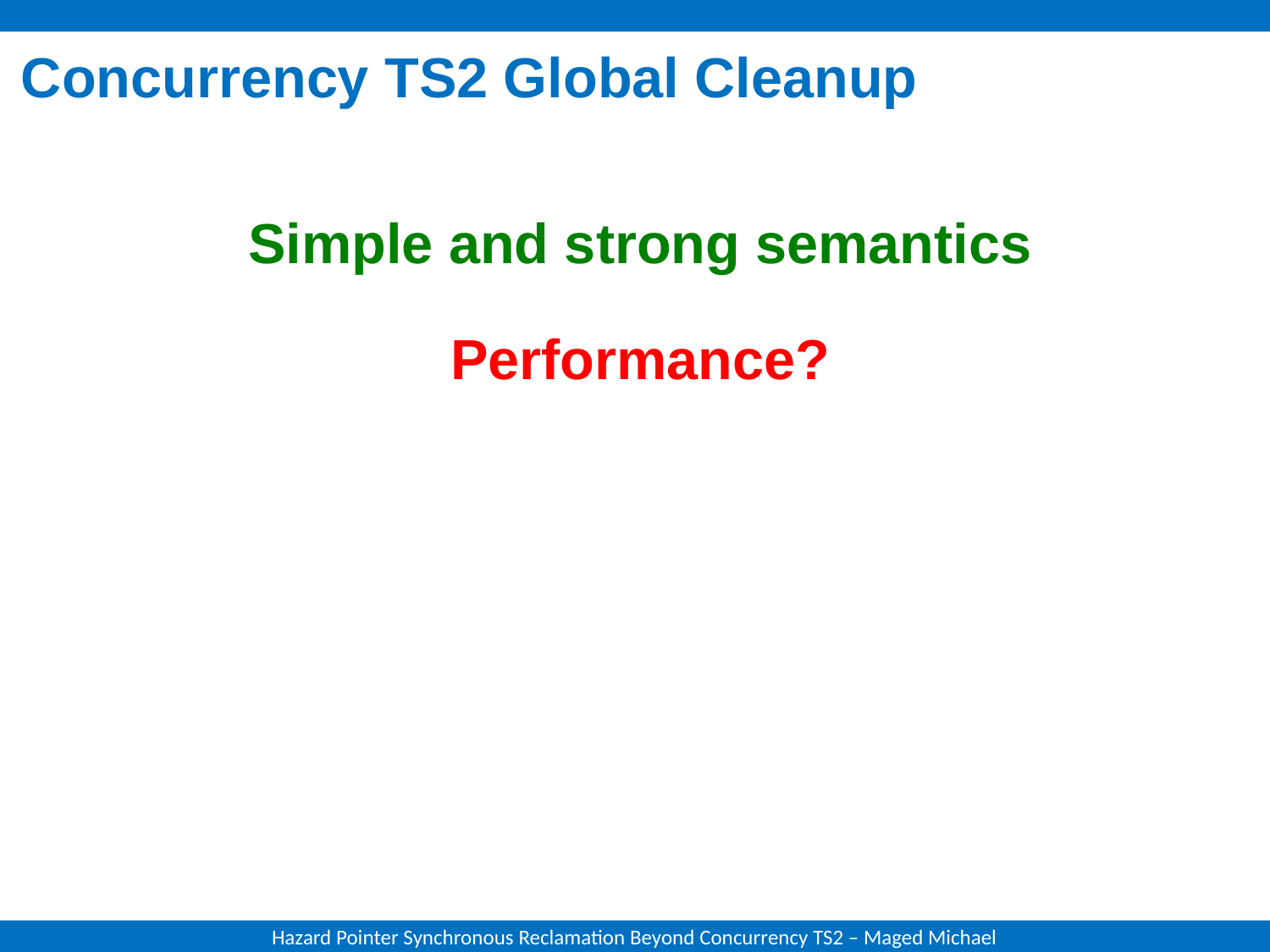

# Concurrency TS2 Global Cleanup
Simple and strong semantics
Performance?
Hazard Pointer Synchronous Reclamation Beyond Concurrency TS2 – Maged Michael
10